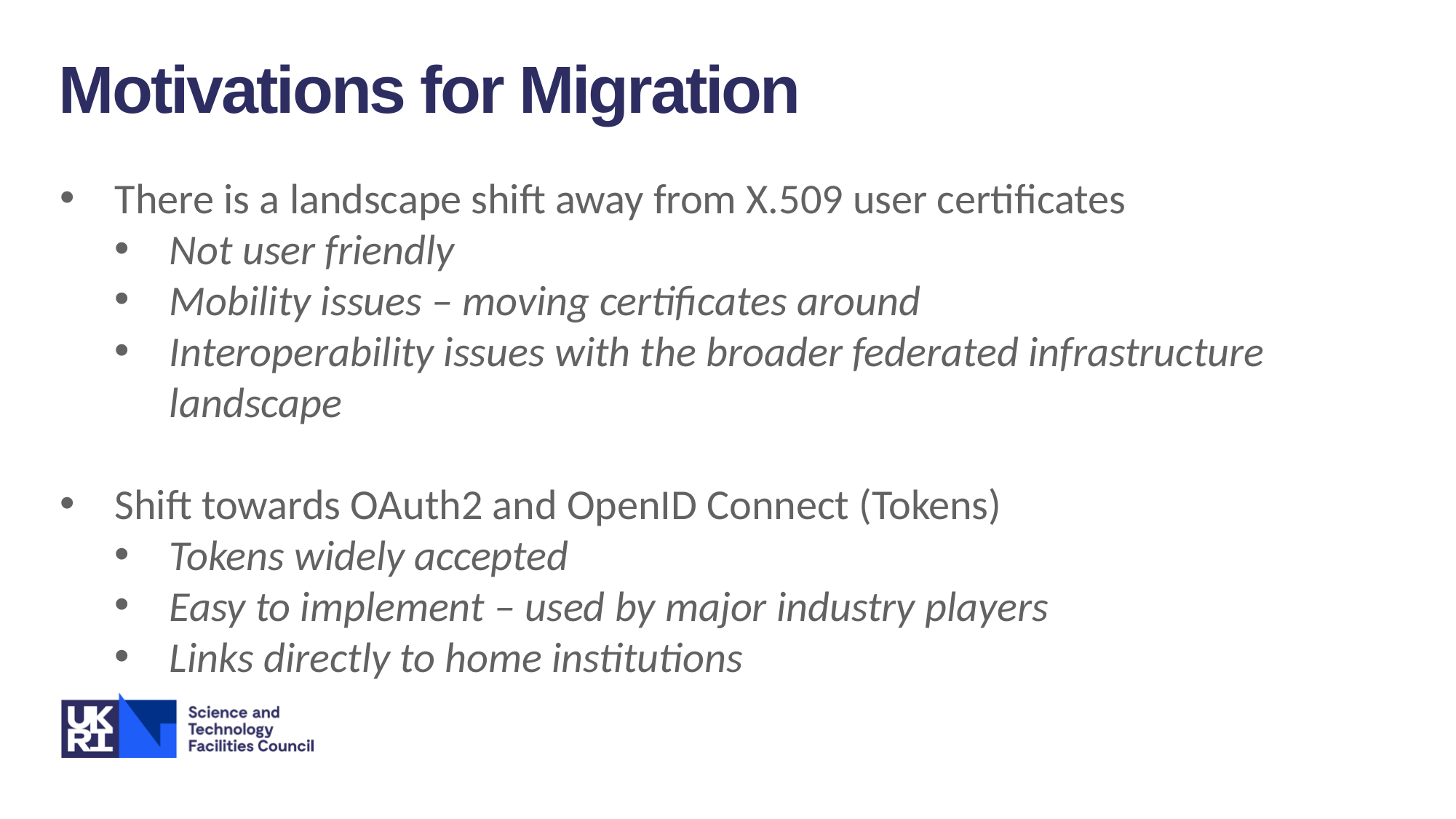

Motivations for Migration
There is a landscape shift away from X.509 user certificates
Not user friendly
Mobility issues – moving certificates around
Interoperability issues with the broader federated infrastructure landscape

Shift towards OAuth2 and OpenID Connect (Tokens)
Tokens widely accepted
Easy to implement – used by major industry players
Links directly to home institutions